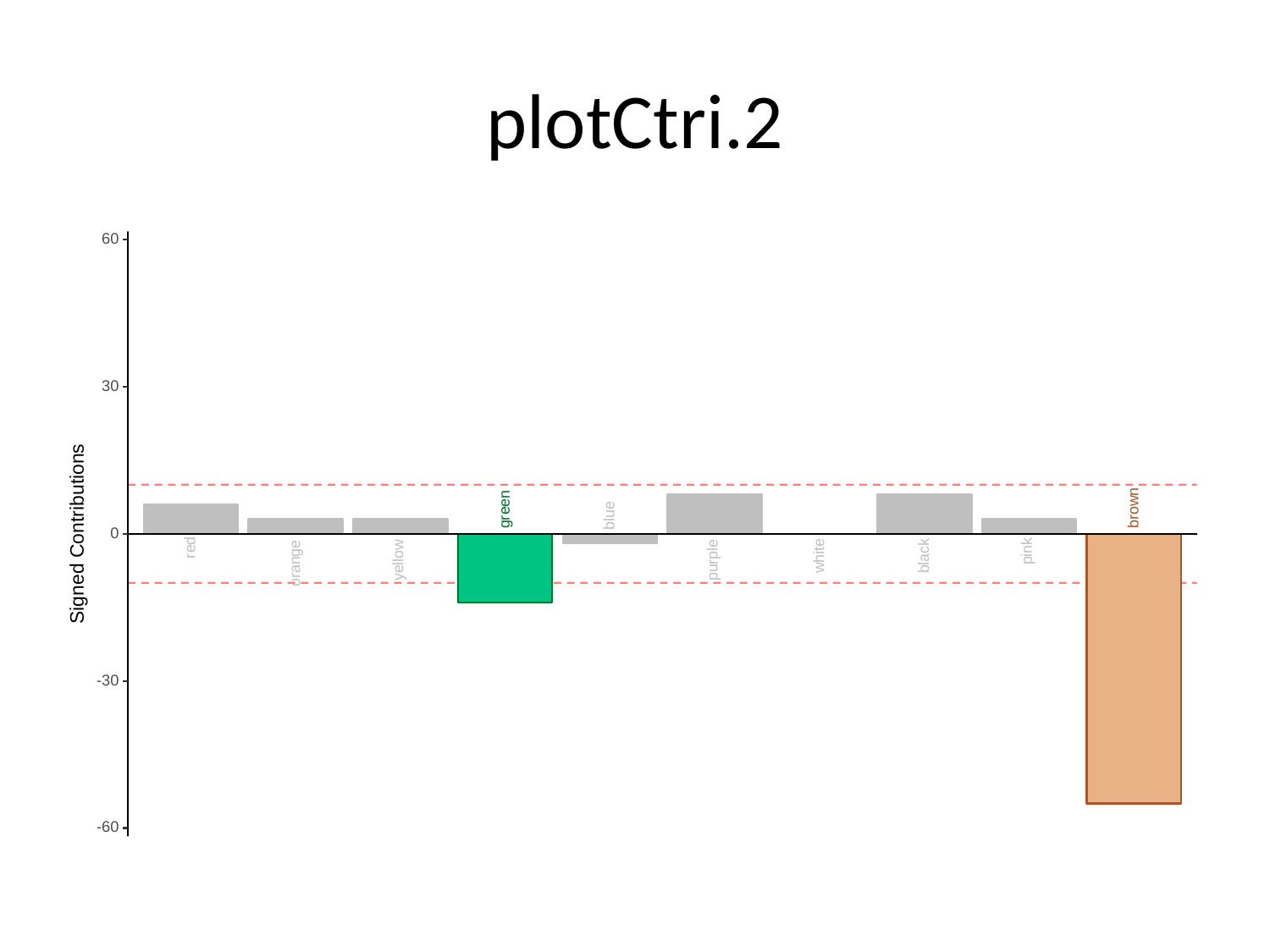

# plotCtri.2

60

30

brown
green

blue

Signed Contributions
0

red
pink
white
black
yellow
purple
orange

-30

-60